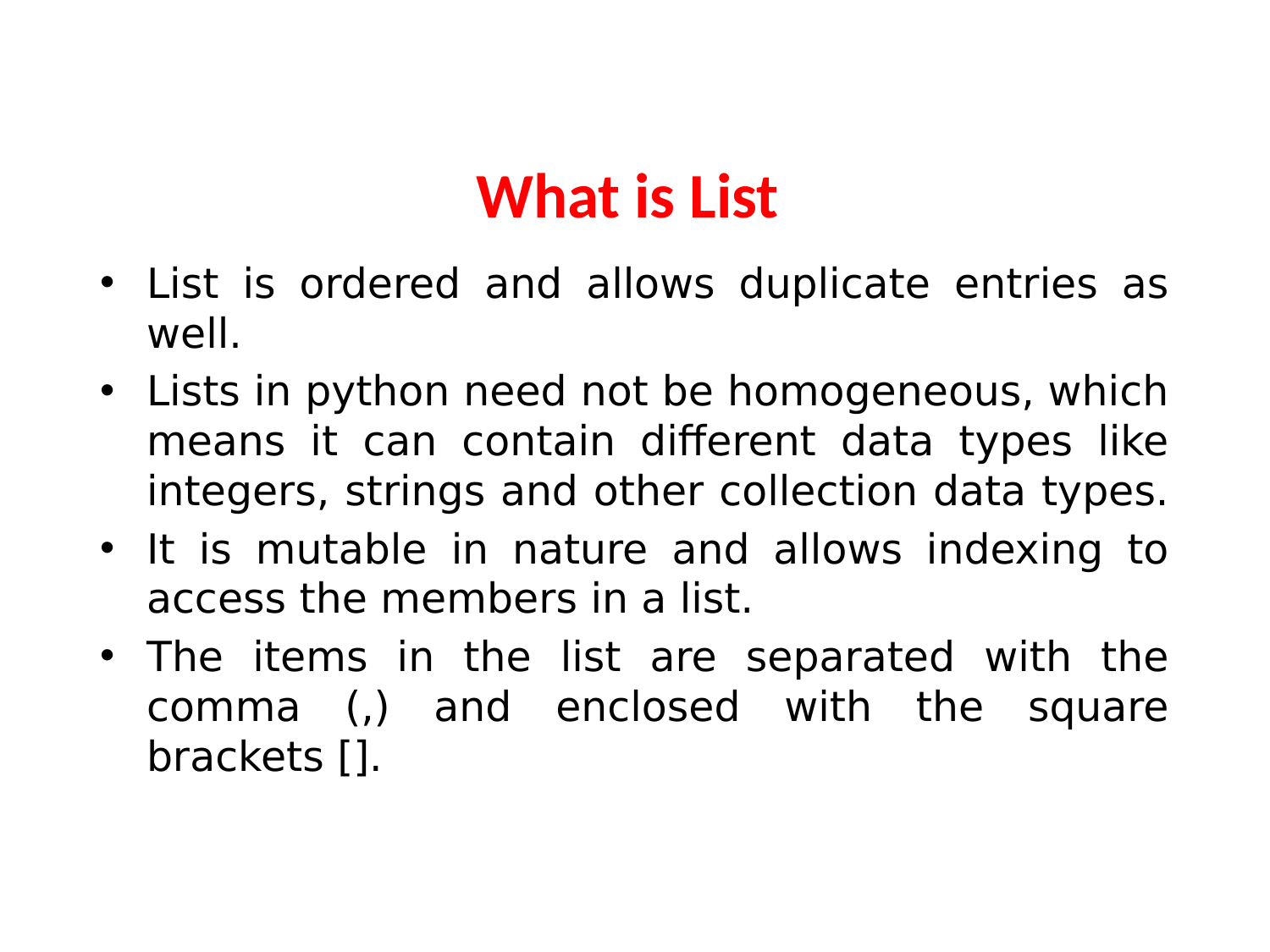

# What is List
List is ordered and allows duplicate entries as well.
Lists in python need not be homogeneous, which means it can contain different data types like integers, strings and other collection data types.
It is mutable in nature and allows indexing to access the members in a list.
The items in the list are separated with the comma (,) and enclosed with the square brackets [].